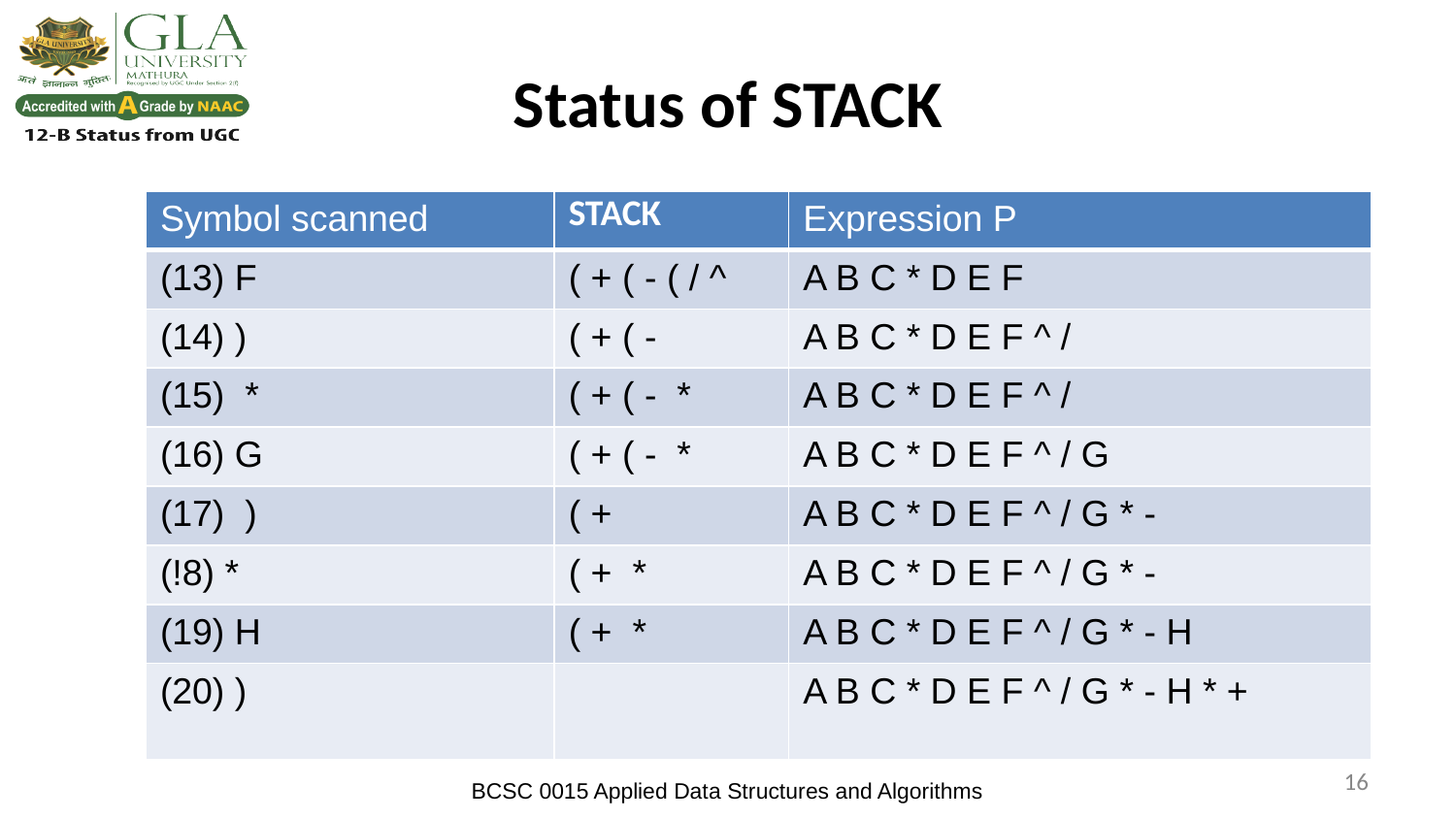

# Status of STACK
| Symbol scanned | STACK | Expression P |
| --- | --- | --- |
| (13) F | ( + ( - ( / ^ | A B C \* D E F |
| (14) ) | ( + ( - | A B C \* D E F ^ / |
| (15) \* | ( + ( - \* | A B C \* D E F ^ / |
| (16) G | ( + ( - \* | A B C \* D E F ^ / G |
| (17) ) | ( + | A B C \* D E F ^ / G \* - |
| (!8) \* | ( + \* | A B C \* D E F ^ / G \* - |
| (19) H | ( + \* | A B C \* D E F ^ / G \* - H |
| (20) ) |  | A B C \* D E F ^ / G \* - H \* + |
16